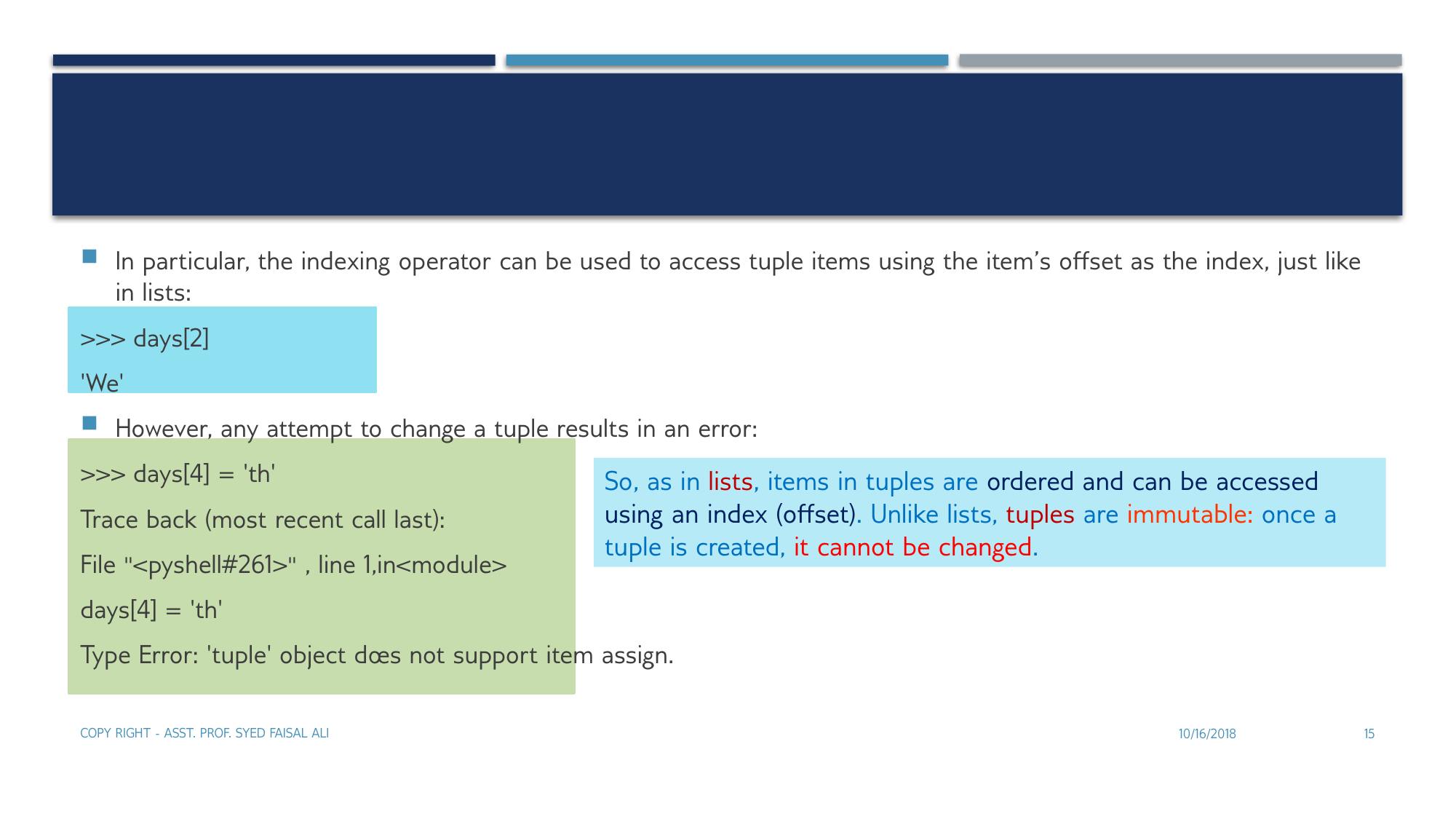

#
In particular, the indexing operator can be used to access tuple items using the item’s oﬀset as the index, just like in lists:
>>> days[2]
'We'
However, any attempt to change a tuple results in an error:
>>> days[4] = 'th'
Trace back (most recent call last):
File "<pyshell#261>" , line 1,in<module>
days[4] = 'th'
Type Error: 'tuple' object does not support item assign.

So, as in lists, items in tuples are ordered and can be accessed using an index (oﬀset). Unlike lists, tuples are immutable: once a tuple is created, it cannot be changed.
Copy Right - Asst. Prof. Syed Faisal Ali
10/16/2018
15